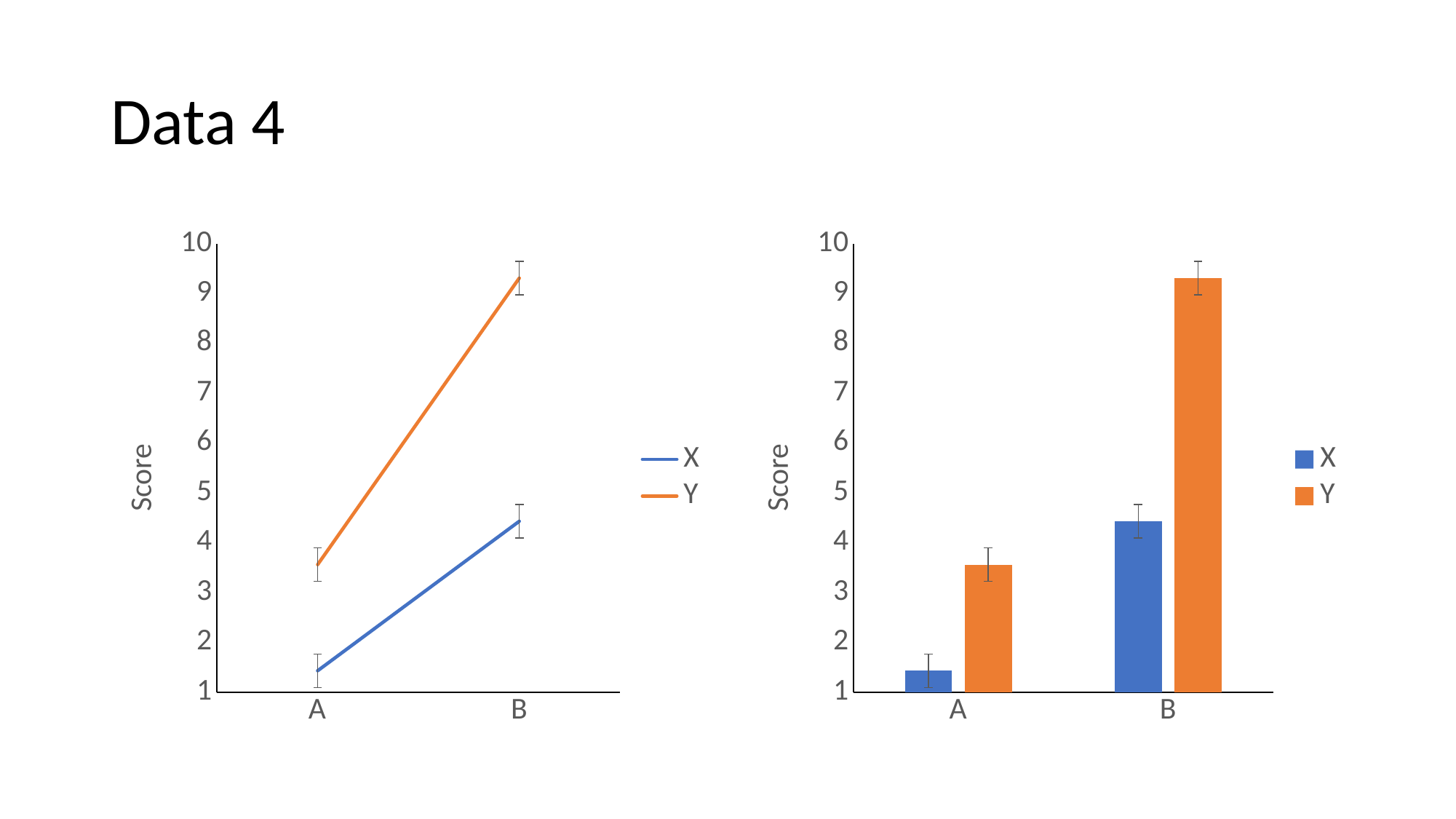

# Data 4

### Chart

| Category | X | Y |
|---|---|---|
| A | 1.43 | 3.56 |
| B | 4.43 | 9.31 |

### Chart

| Category | X | Y |
|---|---|---|
| A | 1.43 | 3.56 |
| B | 4.43 | 9.31 |